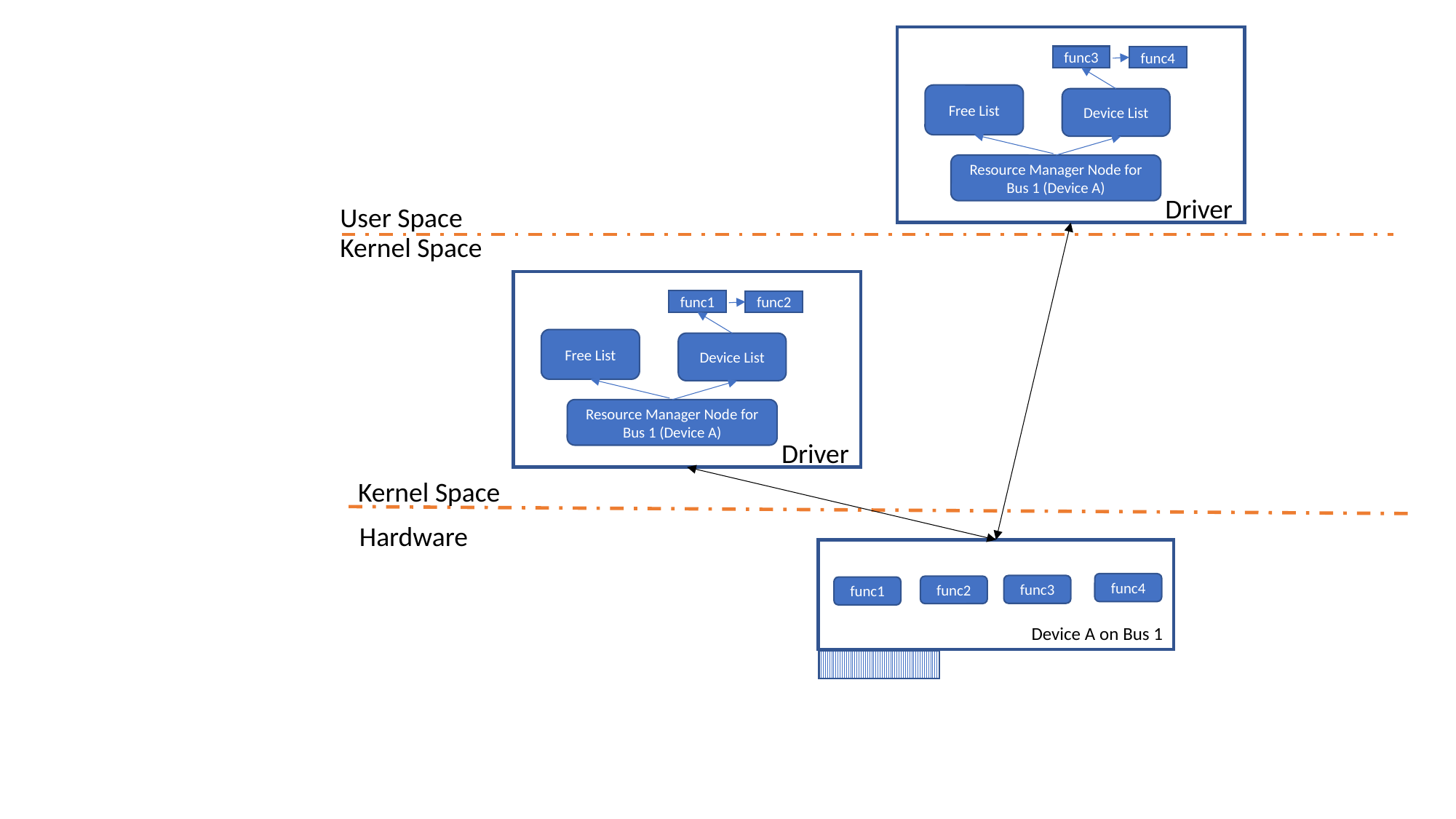

func3
func4
Free List
Device List
Resource Manager Node for Bus 1 (Device A)
Driver
User Space
Kernel Space

func1
func2
Free List
Device List
Resource Manager Node for Bus 1 (Device A)
Driver
Kernel Space
Hardware
Device A on Bus 1
func4
func3
func2
func1